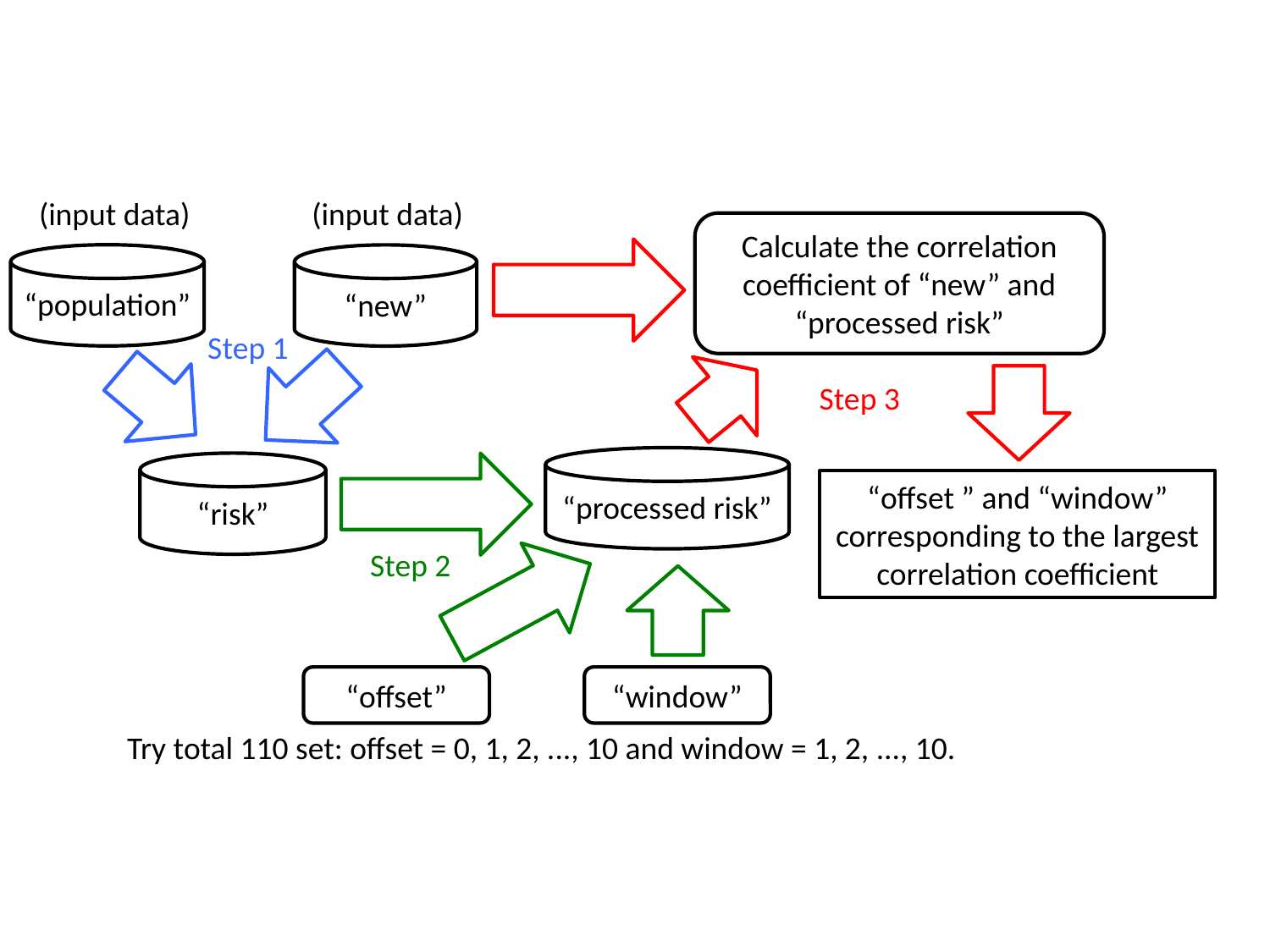

(input data)                 (input data)
Calculate the correlation coefficient of “new” and “processed risk”

“population”
“new”
Step 1

Step 3
“processed risk”
“risk”

“offset ” and “window” corresponding to the largest correlation coefficient
Step 2

“offset”
“window”
Try total 110 set: offset = 0, 1, 2, ..., 10 and window = 1, 2, ..., 10.